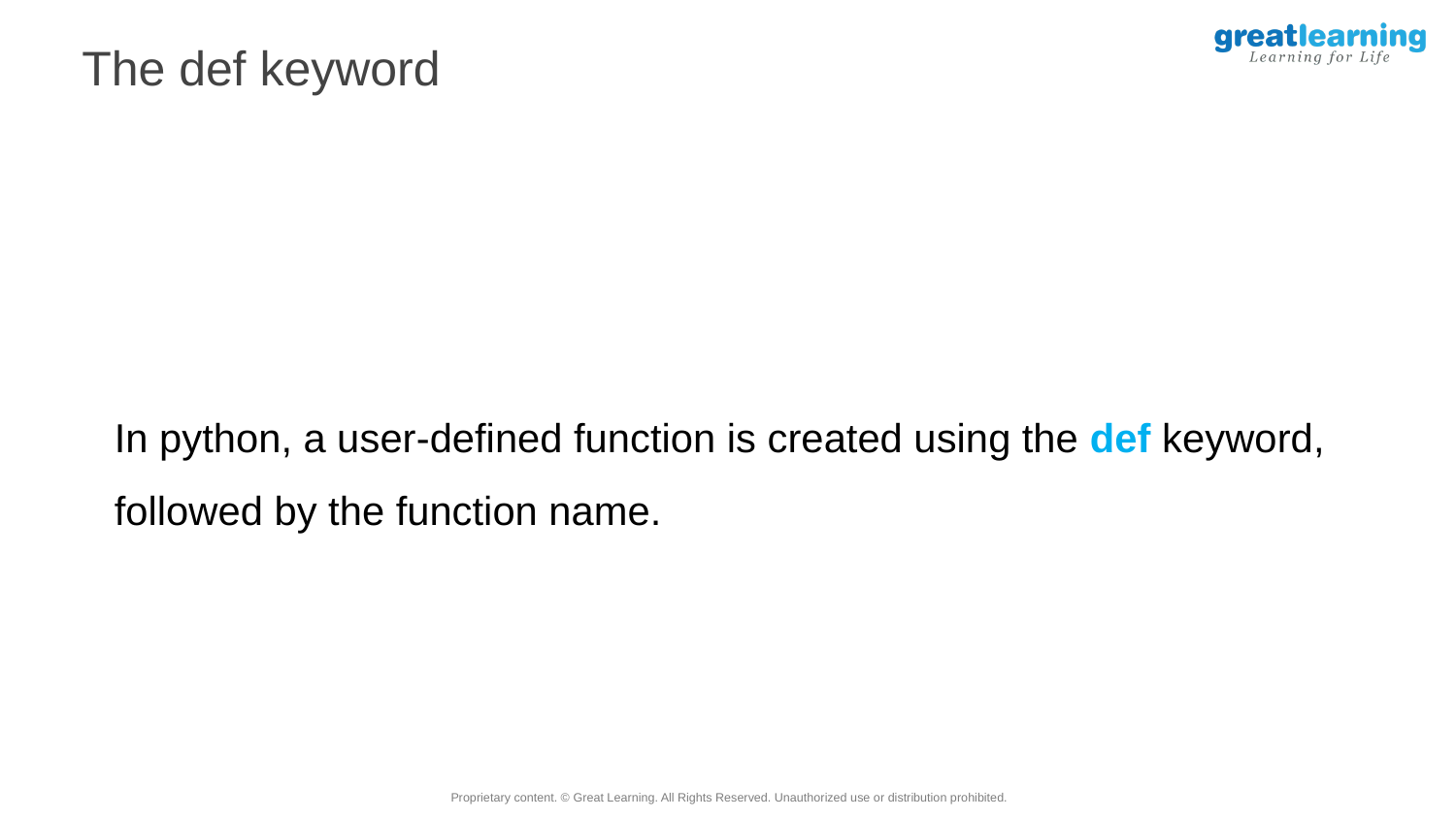

The def keyword
In python, a user-defined function is created using the def keyword, followed by the function name.